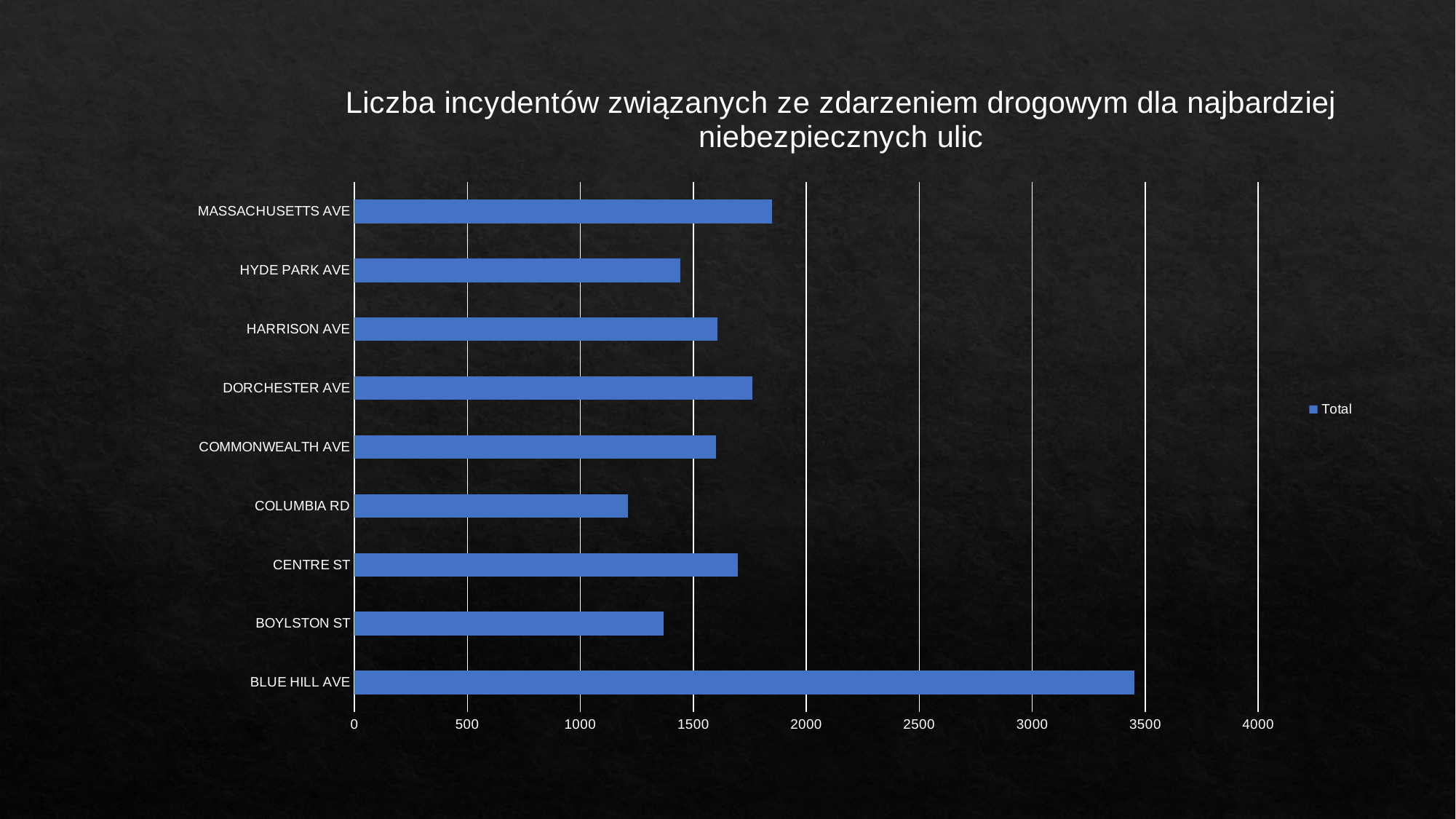

### Chart: Liczba incydentów związanych ze zdarzeniem drogowym dla najbardziej niebezpiecznych ulic

| Category | Total |
|---|---|
| BLUE HILL AVE | 3452.0 |
| BOYLSTON ST | 1369.0 |
| CENTRE ST | 1697.0 |
| COLUMBIA RD | 1212.0 |
| COMMONWEALTH AVE | 1599.0 |
| DORCHESTER AVE | 1761.0 |
| HARRISON AVE | 1606.0 |
| HYDE PARK AVE | 1442.0 |
| MASSACHUSETTS AVE | 1849.0 |